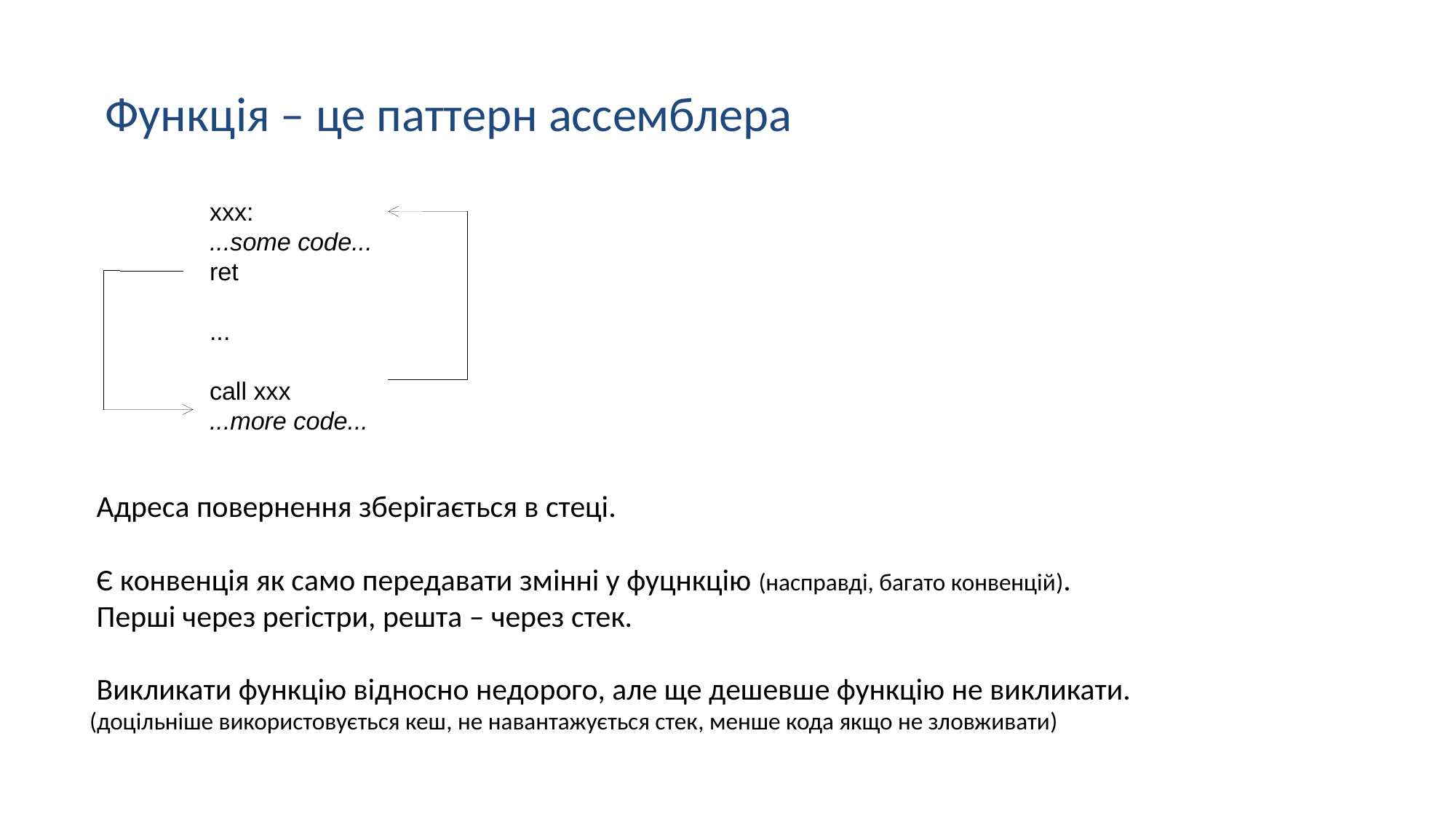

Функція – це паттерн ассемблера
xxx:
...some code...
ret

...

call xxx
...more code...

 Адреса повернення зберігається в стеці.

 Є конвенція як само передавати змінні у фуцнкцію (насправді, багато конвенцій).
 Перші через регістри, решта – через стек.

 Викликати функцію відносно недорого, але ще дешевше функцію не викликати.
(доцільніше використовується кеш, не навантажується стек, менше кода якщо не зловживати)